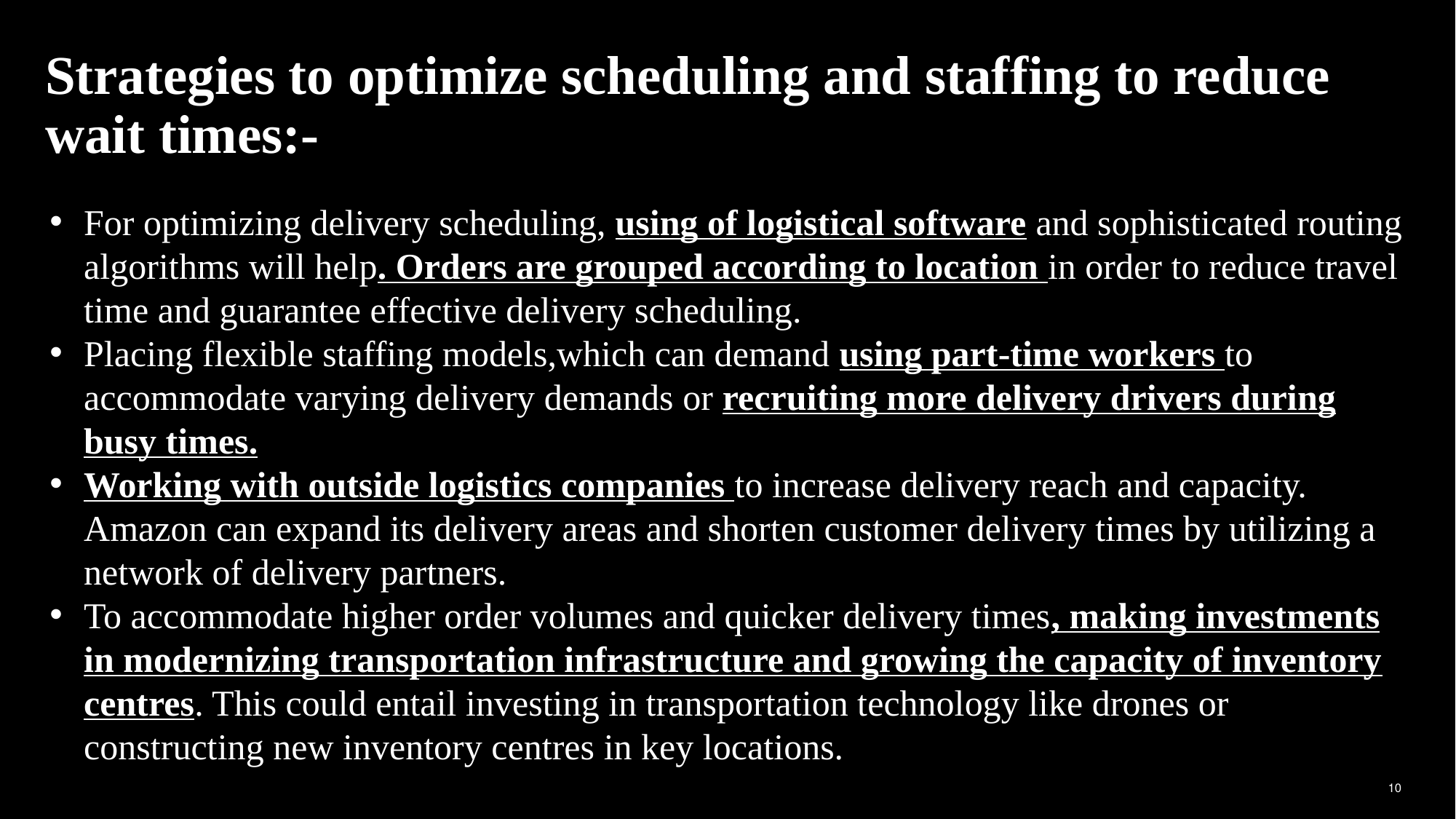

# Strategies to optimize scheduling and staffing to reduce wait times:-
For optimizing delivery scheduling, using of logistical software and sophisticated routing algorithms will help. Orders are grouped according to location in order to reduce travel time and guarantee effective delivery scheduling.
Placing flexible staffing models,which can demand using part-time workers to accommodate varying delivery demands or recruiting more delivery drivers during busy times.
Working with outside logistics companies to increase delivery reach and capacity. Amazon can expand its delivery areas and shorten customer delivery times by utilizing a network of delivery partners.
To accommodate higher order volumes and quicker delivery times, making investments in modernizing transportation infrastructure and growing the capacity of inventory centres. This could entail investing in transportation technology like drones or constructing new inventory centres in key locations.
10